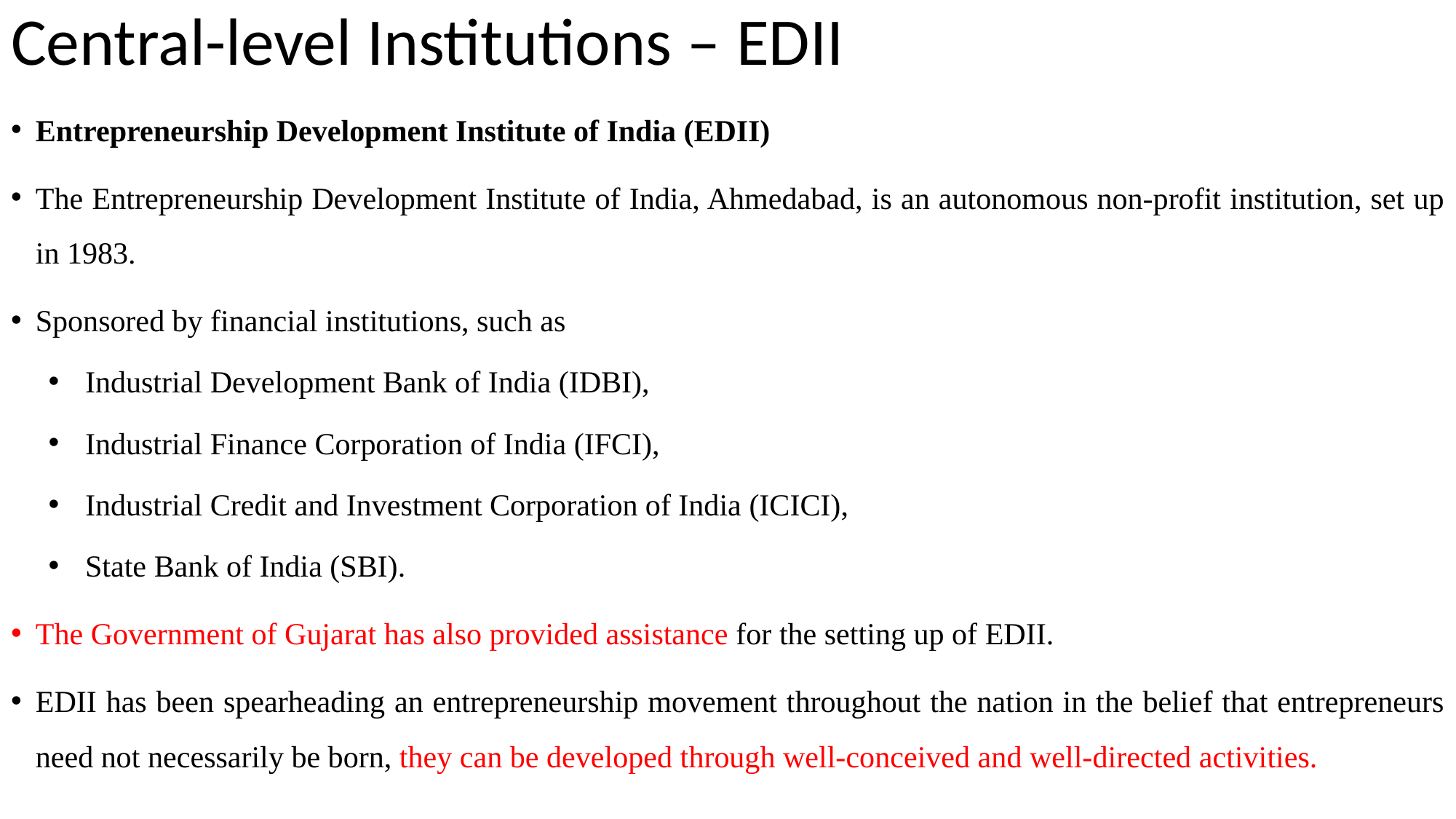

# Central-level Institutions – EDII
Entrepreneurship Development Institute of India (EDII)
The Entrepreneurship Development Institute of India, Ahmedabad, is an autonomous non-profit institution, set up in 1983.
Sponsored by financial institutions, such as
Industrial Development Bank of India (IDBI),
Industrial Finance Corporation of India (IFCI),
Industrial Credit and Investment Corporation of India (ICICI),
State Bank of India (SBI).
The Government of Gujarat has also provided assistance for the setting up of EDII.
EDII has been spearheading an entrepreneurship movement throughout the nation in the belief that entrepreneurs need not necessarily be born, they can be developed through well-conceived and well-directed activities.